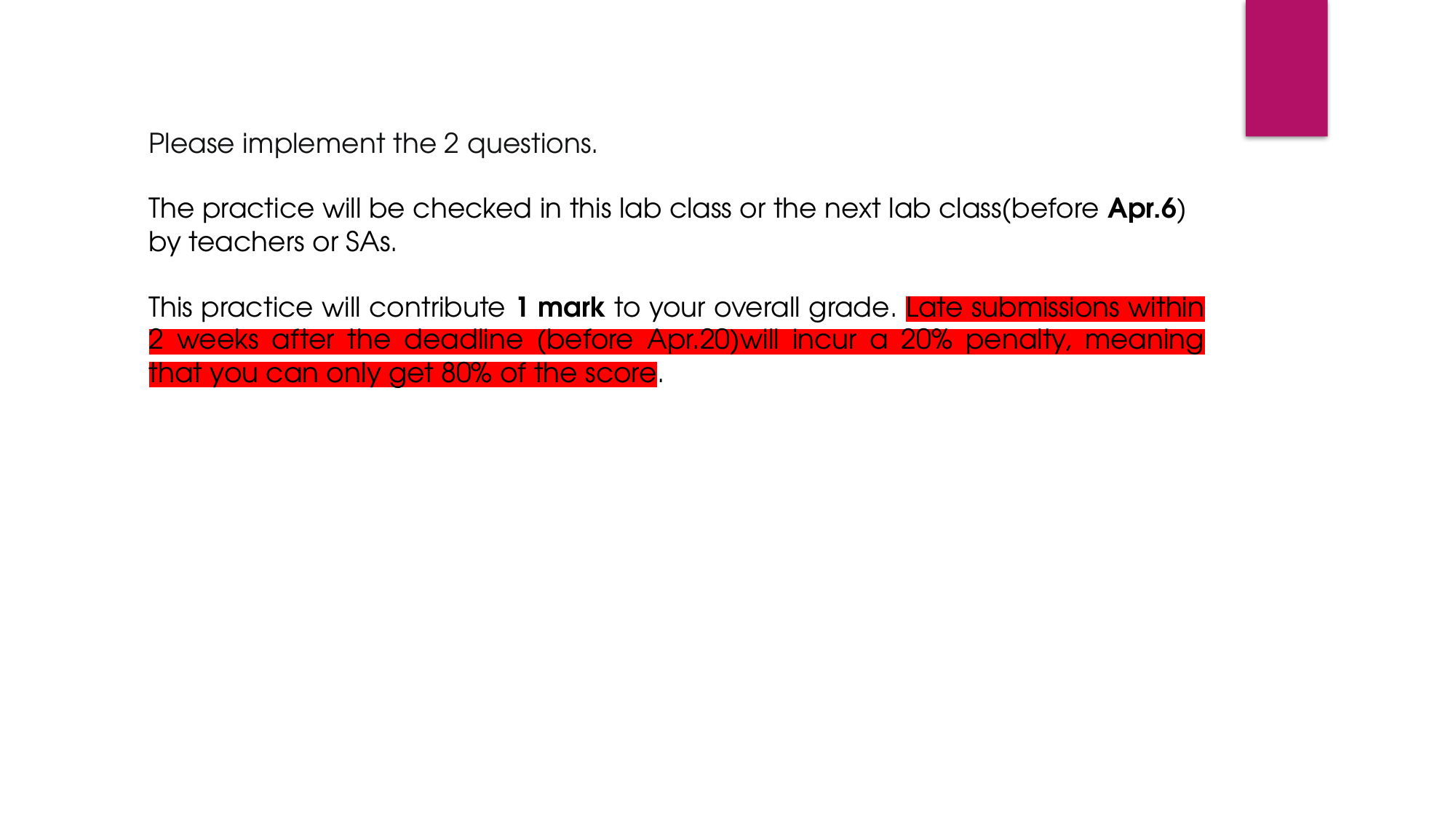

Please implement the 2 questions.

The practice will be checked in this lab class or the next lab class(before Apr.6) by teachers or SAs.

This practice will contribute 1 mark to your overall grade. Late submissions within 2 weeks after the deadline (before Apr.20)will incur a 20% penalty, meaning that you can only get 80% of the score.